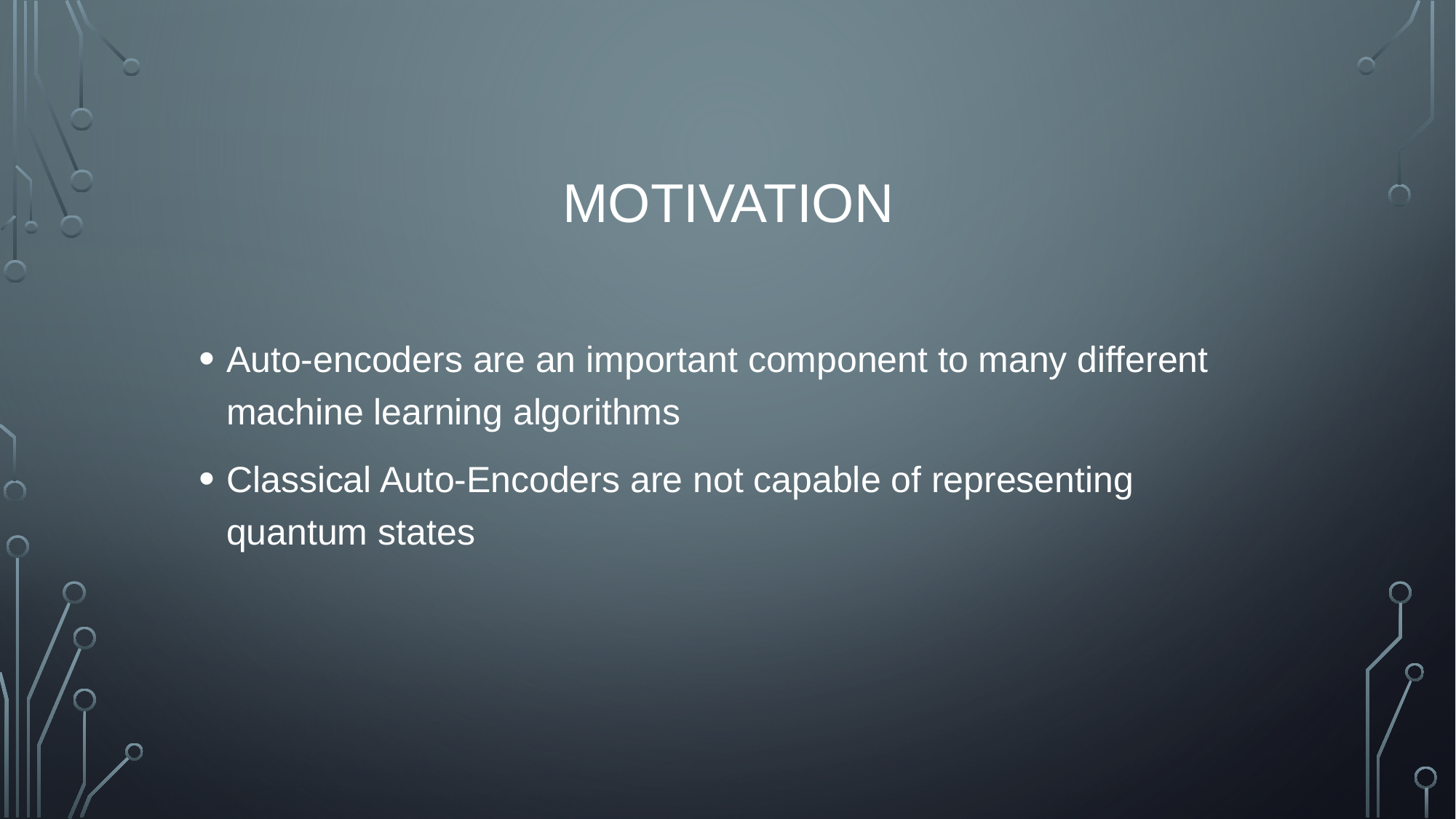

# Motivation
Auto-encoders are an important component to many different machine learning algorithms
Classical Auto-Encoders are not capable of representing quantum states